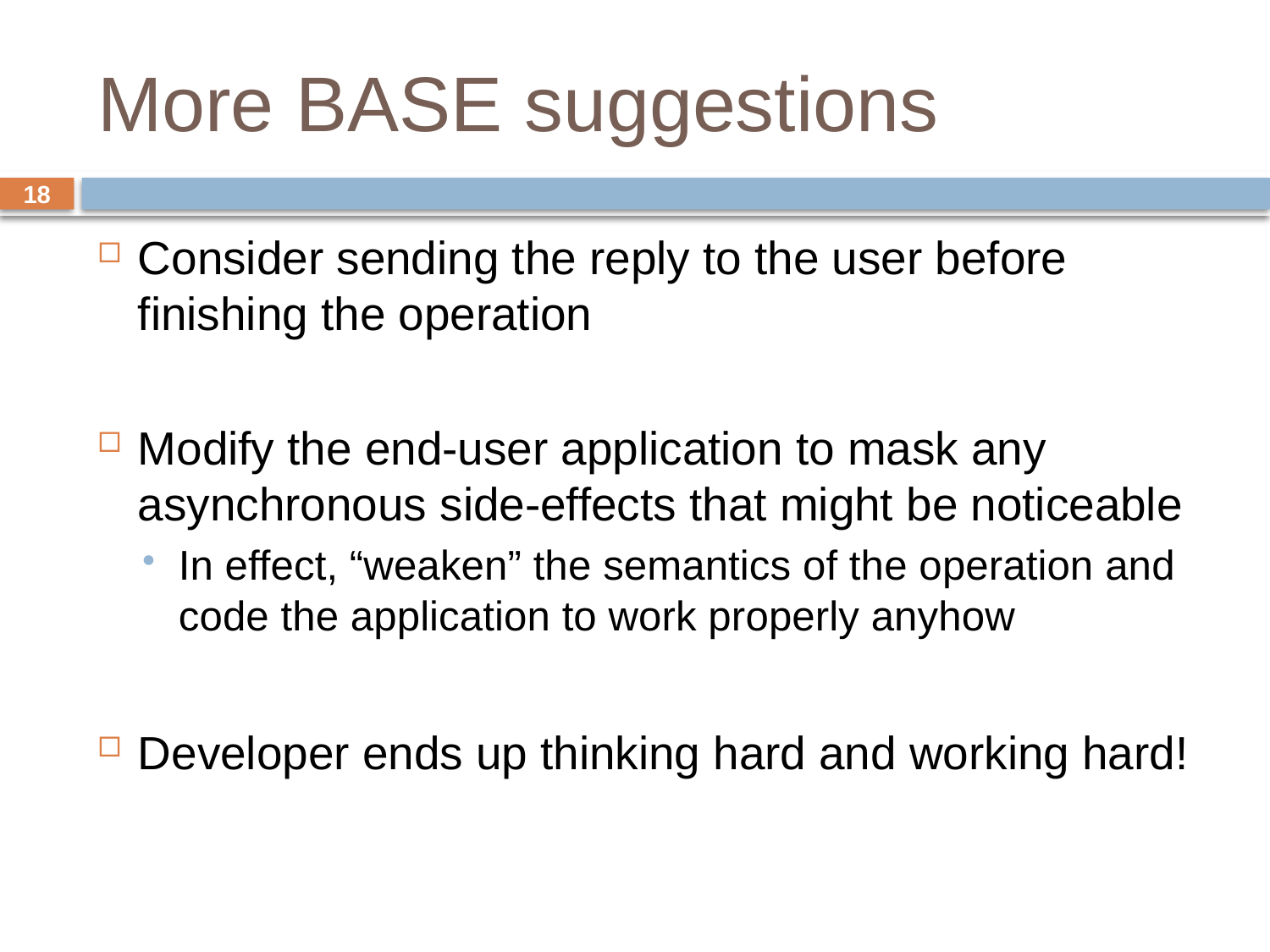

# More BASE suggestions
18
Consider sending the reply to the user before finishing the operation

Modify the end-user application to mask any asynchronous side-effects that might be noticeable
In effect, “weaken” the semantics of the operation and code the application to work properly anyhow

Developer ends up thinking hard and working hard!